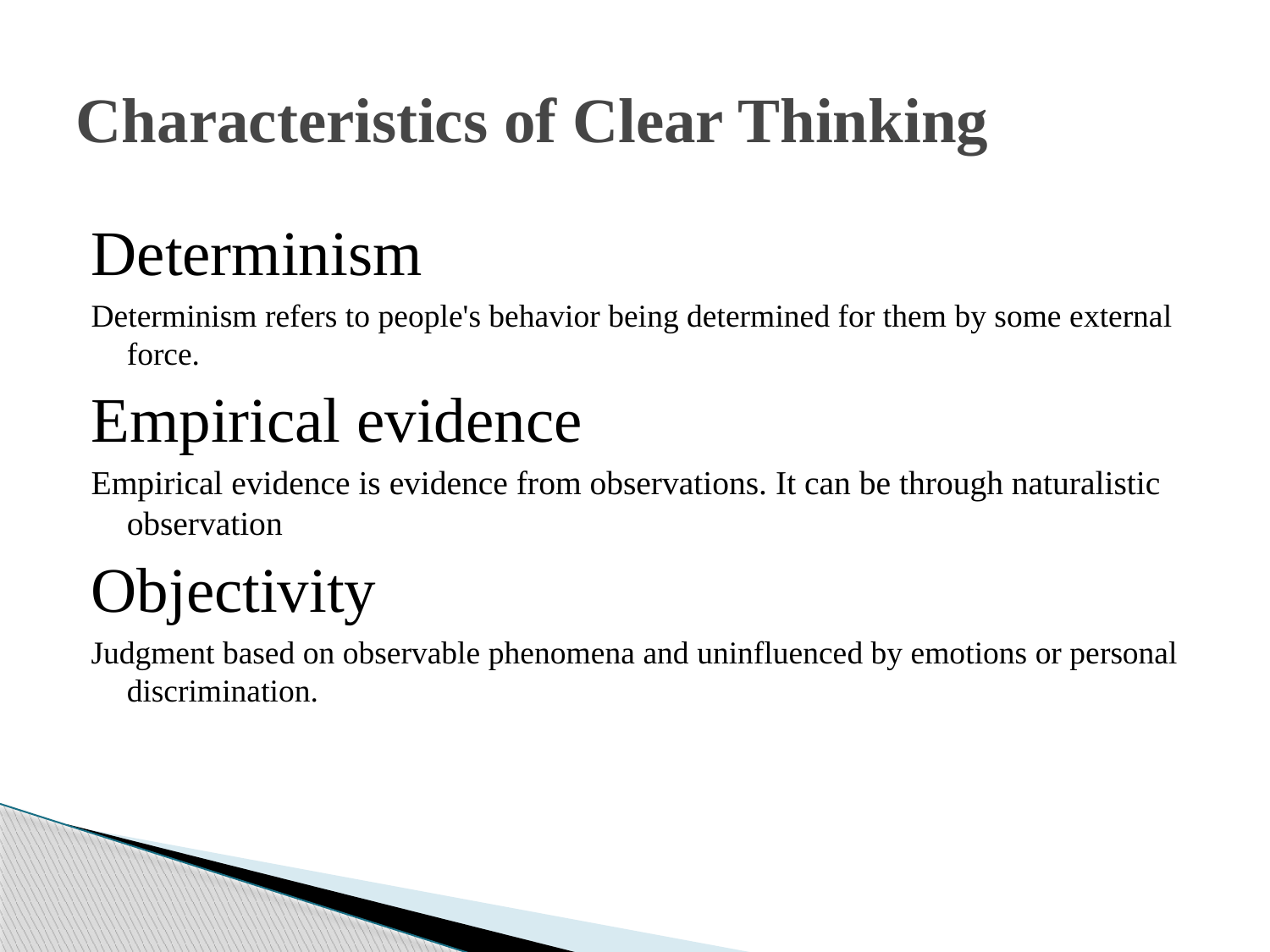

# Characteristics of Clear Thinking
Determinism
Determinism refers to people's behavior being determined for them by some external force.
Empirical evidence
Empirical evidence is evidence from observations. It can be through naturalistic observation
Objectivity
Judgment based on observable phenomena and uninfluenced by emotions or personal discrimination.